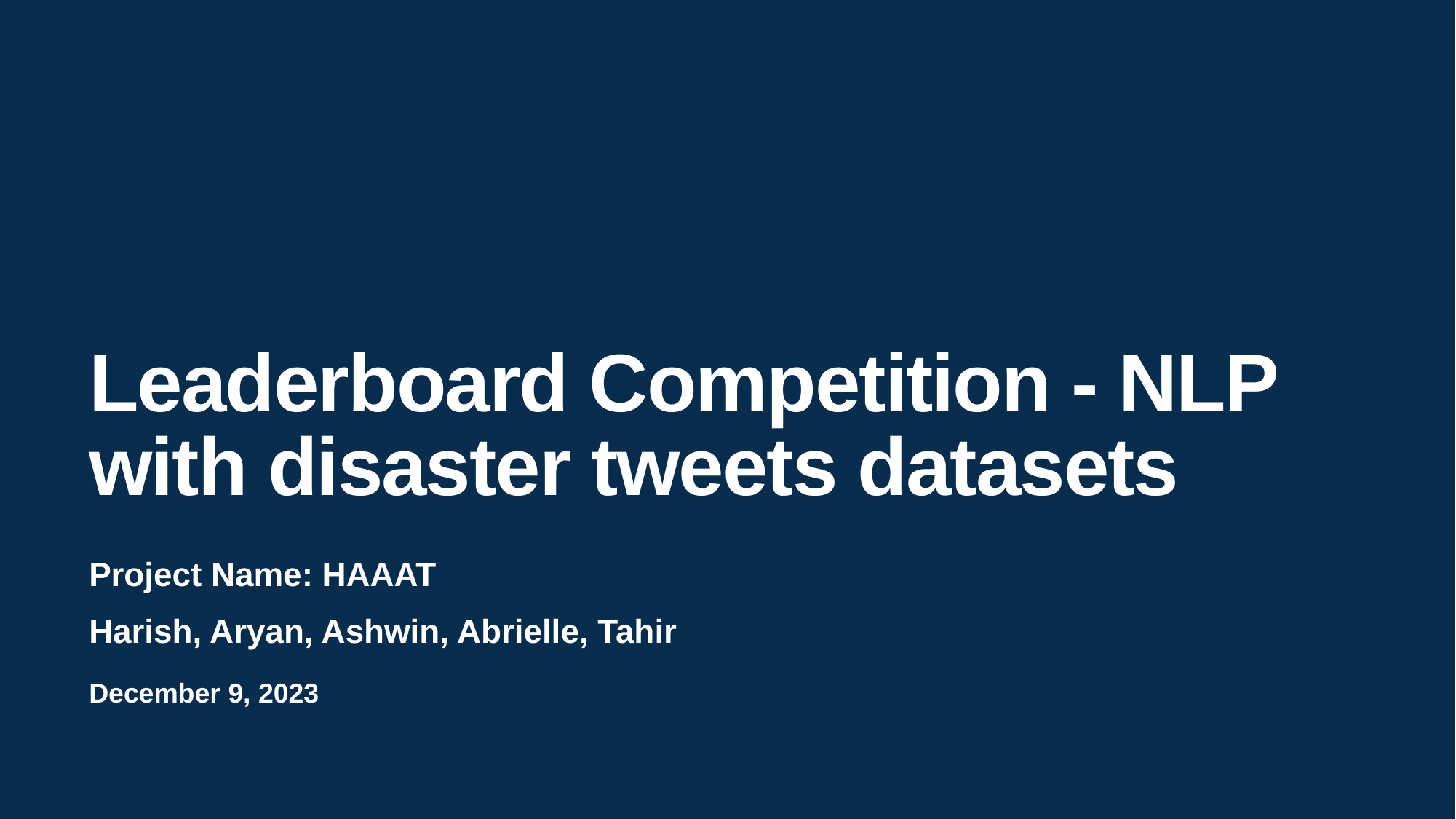

# Leaderboard Competition - NLP with disaster tweets datasets
Project Name: HAAAT
Harish, Aryan, Ashwin, Abrielle, Tahir
December 9, 2023